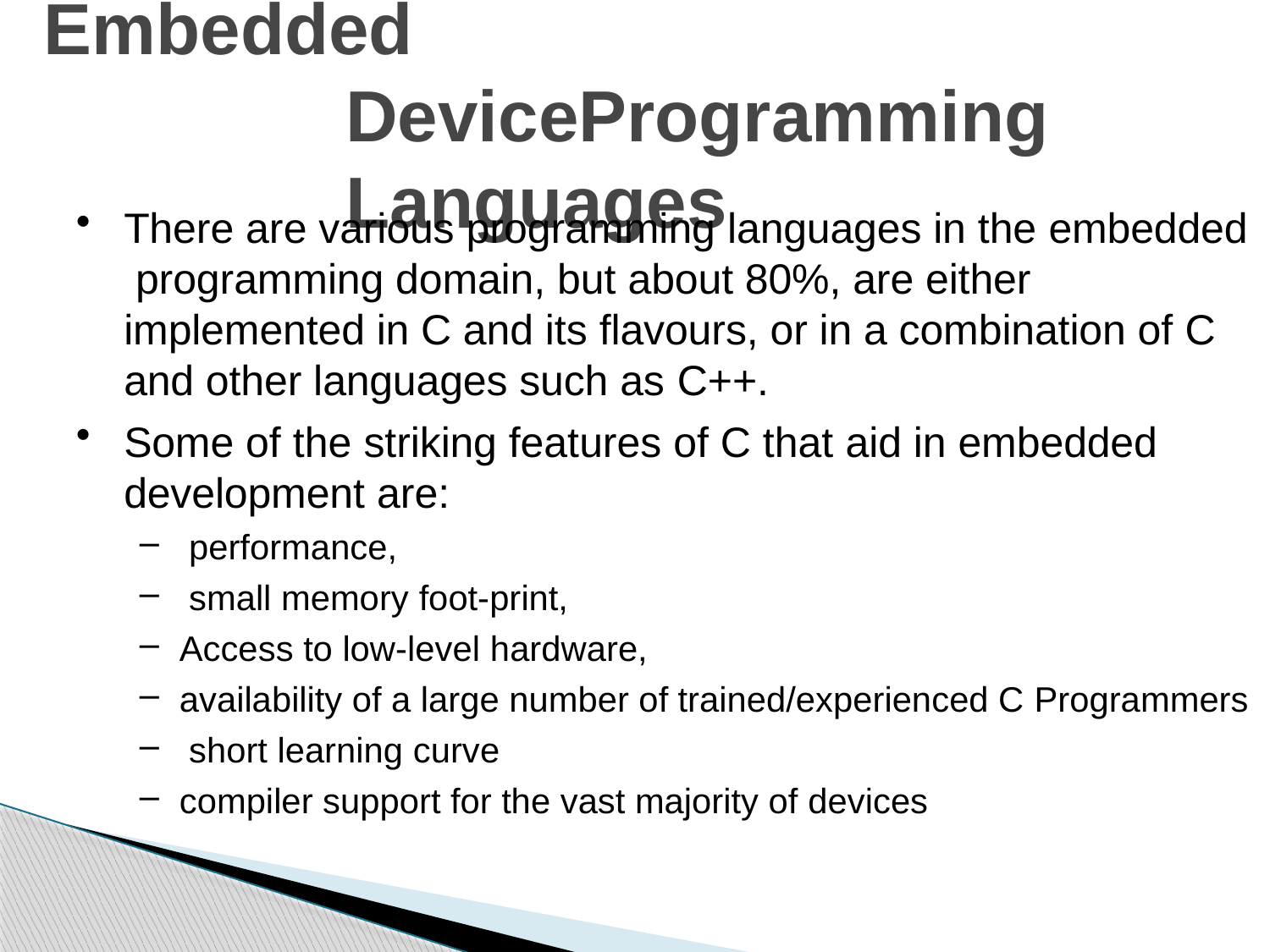

# Embedded DeviceProgramming  Languages
There are various programming languages in the embedded  programming domain, but about 80%, are either  implemented in C and its flavours, or in a combination of C  and other languages such as C++.
Some of the striking features of C that aid in embedded
development are:
performance,
small memory foot-print,
Access to low-level hardware,
availability of a large number of trained/experienced C Programmers
short learning curve
compiler support for the vast majority of devices